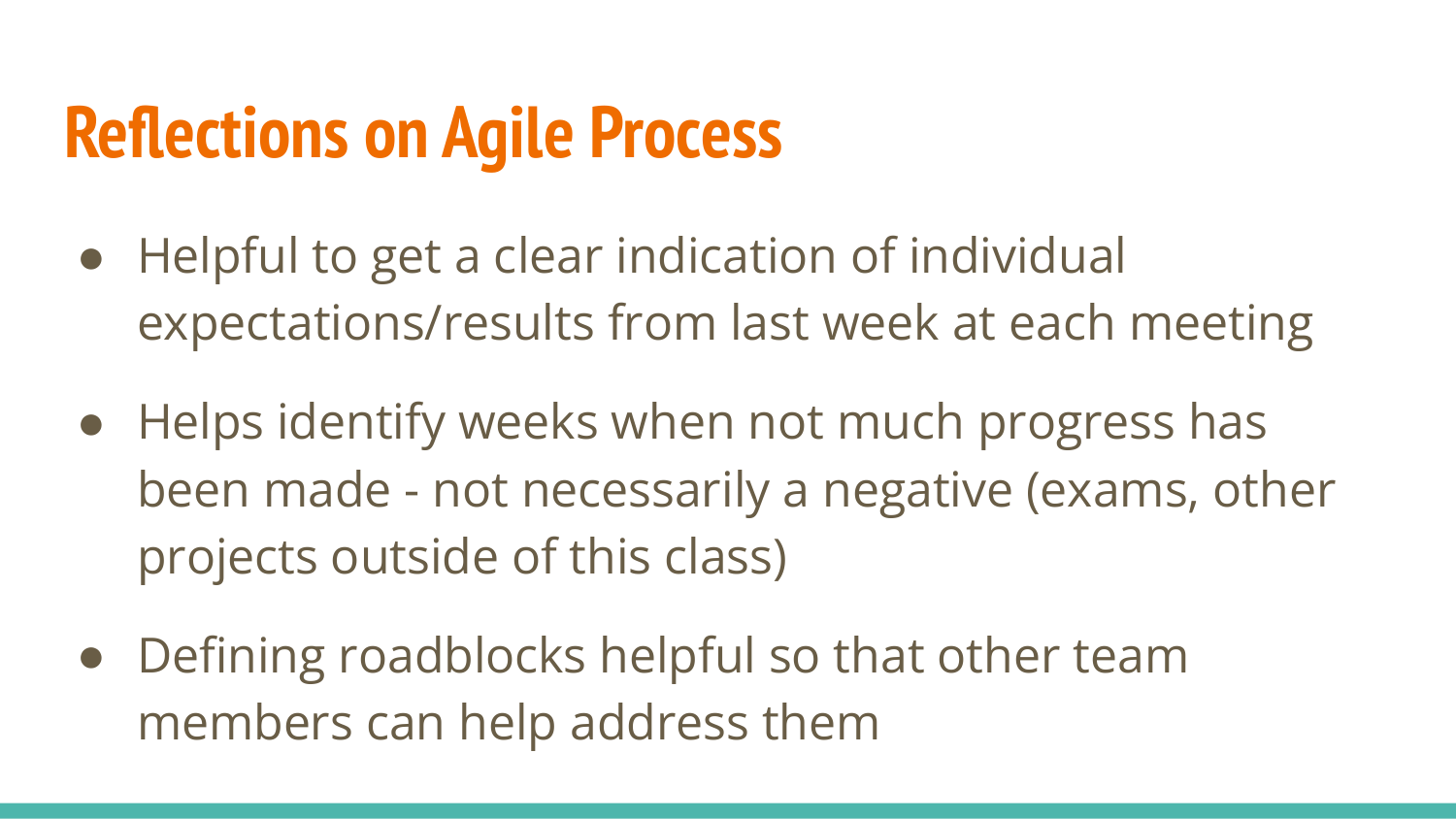

# Reflections on Agile Process
Helpful to get a clear indication of individual expectations/results from last week at each meeting
Helps identify weeks when not much progress has been made - not necessarily a negative (exams, other projects outside of this class)
Defining roadblocks helpful so that other team members can help address them